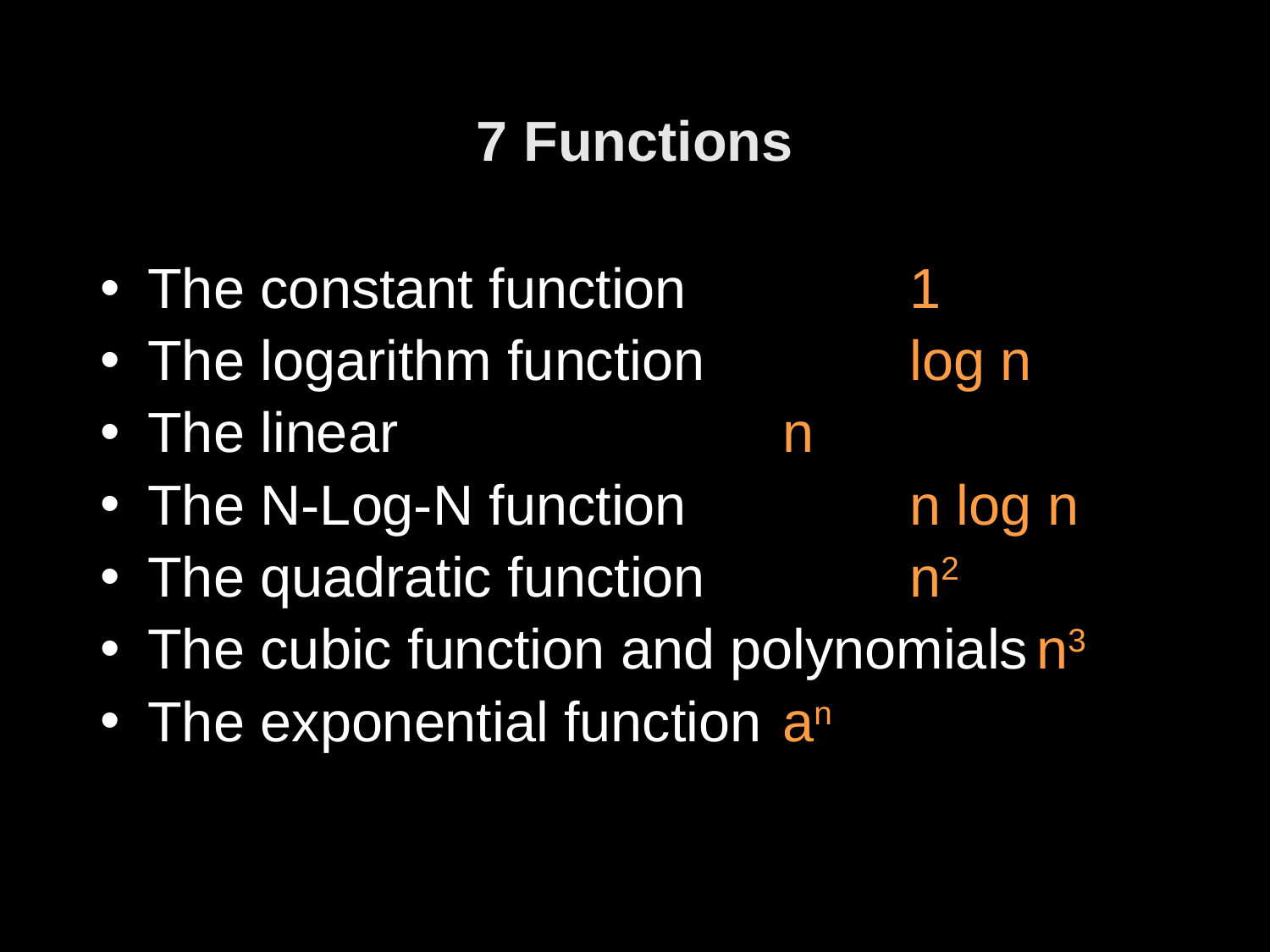

# 7 Functions
The constant function		1
The logarithm function		log n
The linear				n
The N-Log-N function		n log n
The quadratic function		n2
The cubic function and polynomials	n3
The exponential function	an